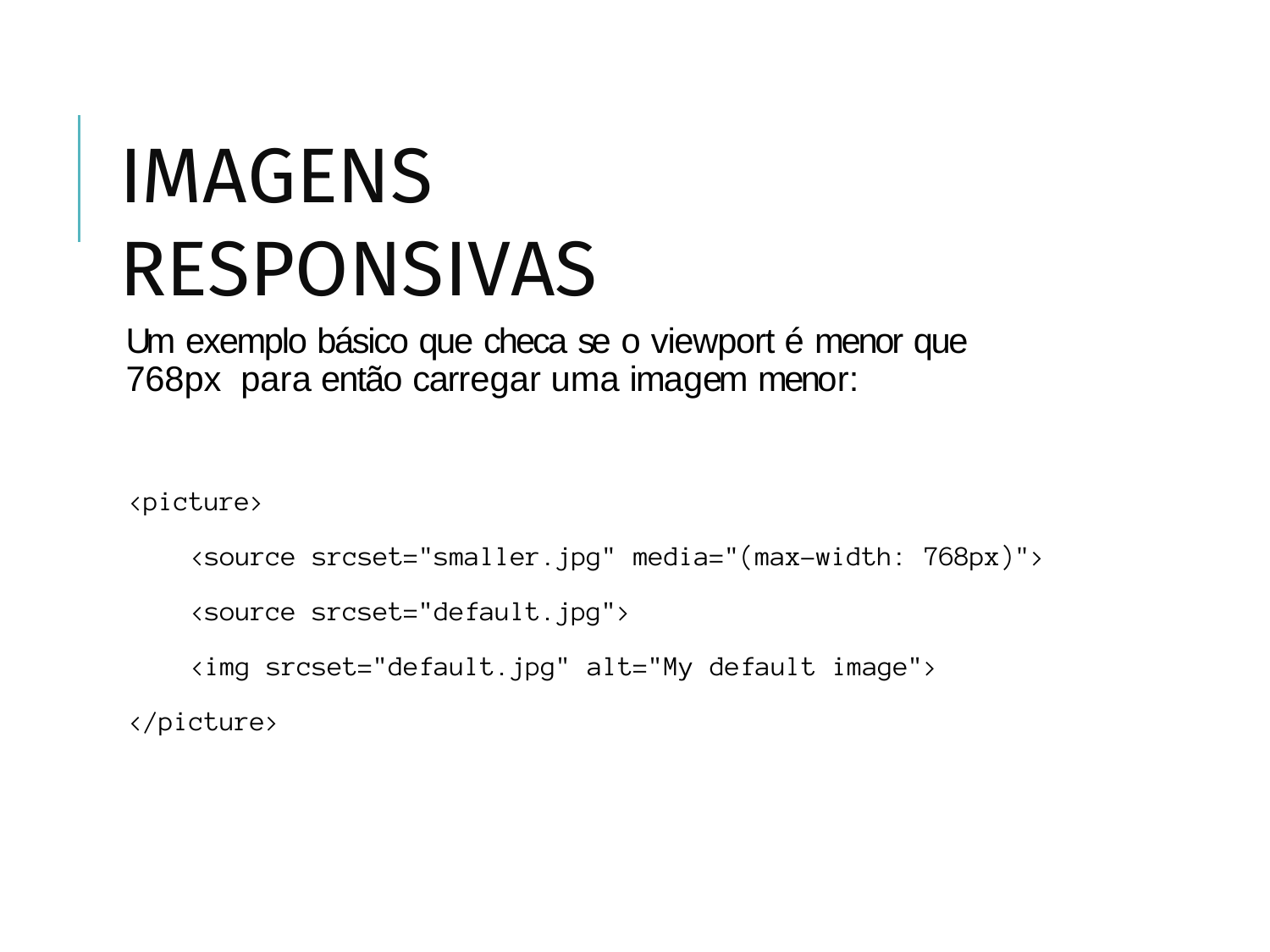

# IMAGENS RESPONSIVAS
Um exemplo básico que checa se o viewport é menor que 768px  para então carregar uma imagem menor:
<picture>
<source srcset="smaller.jpg" media="(max-width: 768px)">
<source srcset="default.jpg">
<img srcset="default.jpg" alt="My default image">
</picture>